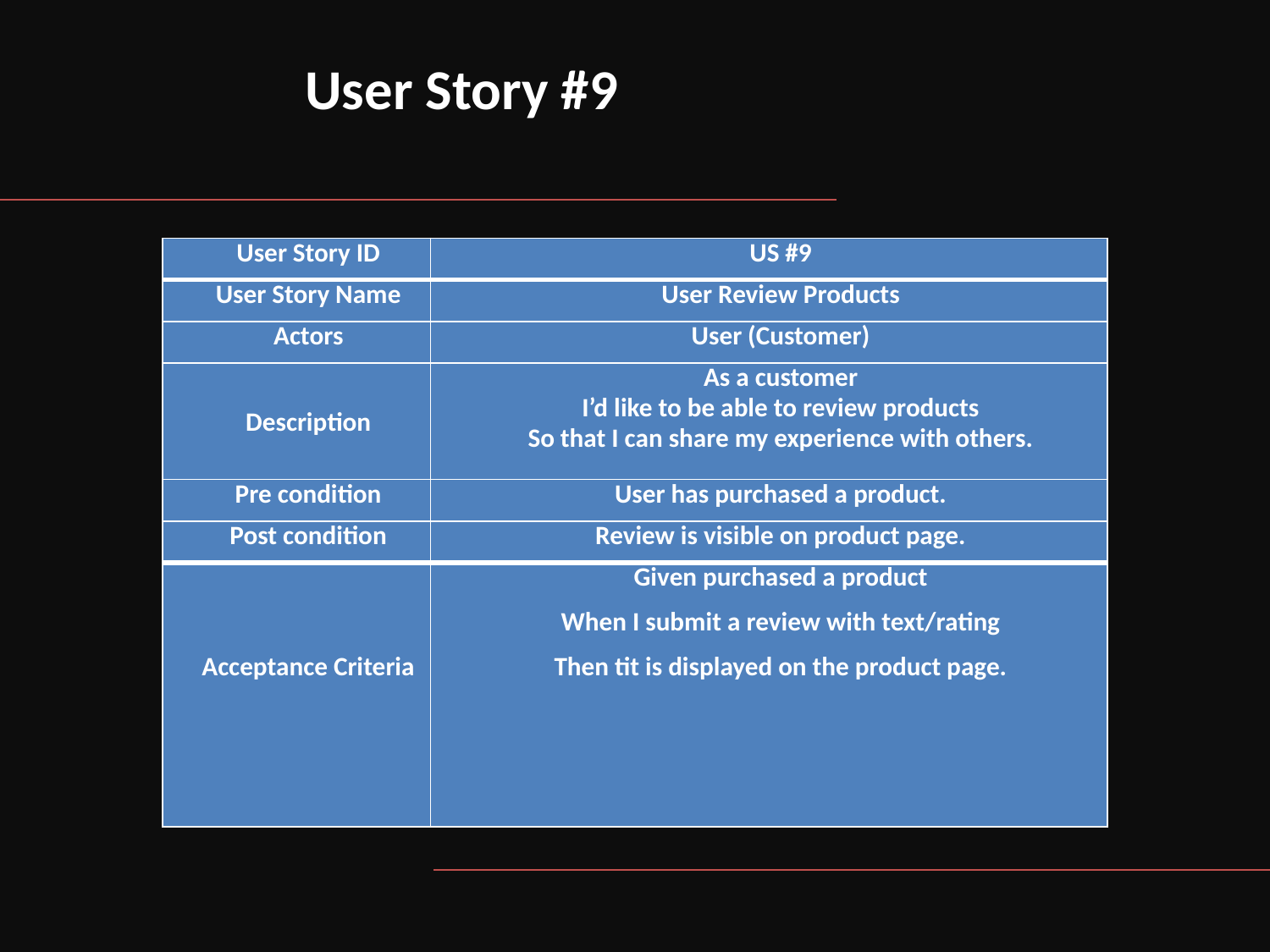

# User Story #9
| User Story ID | US #9 |
| --- | --- |
| User Story Name | User Review Products |
| Actors | User (Customer) |
| Description | As a customer I’d like to be able to review products So that I can share my experience with others. |
| Pre condition | User has purchased a product. |
| Post condition | Review is visible on product page. |
| Acceptance Criteria | Given purchased a product When I submit a review with text/rating Then tit is displayed on the product page. |